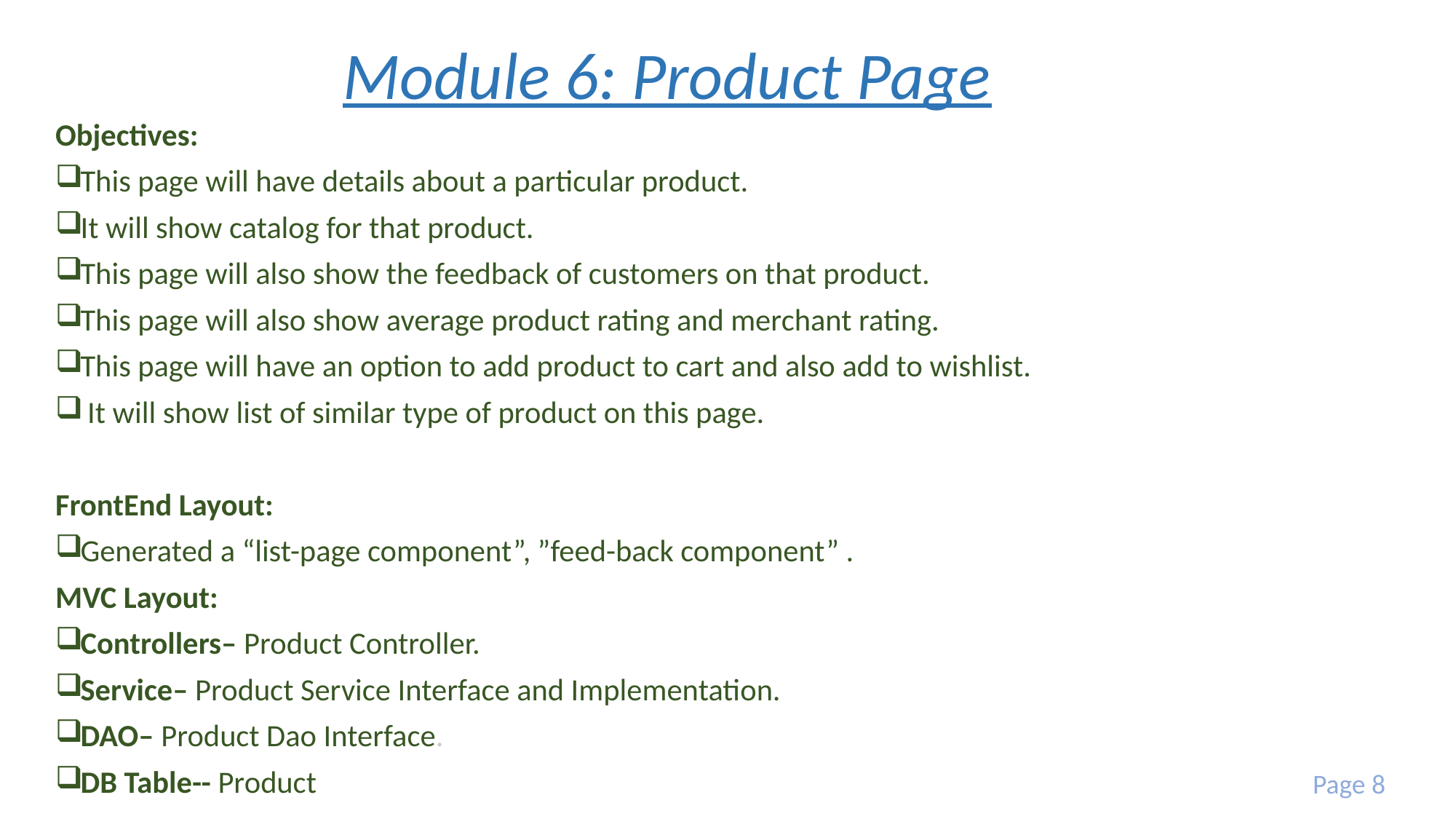

# Module 6: Product Page
Objectives:
This page will have details about a particular product.
It will show catalog for that product.
This page will also show the feedback of customers on that product.
This page will also show average product rating and merchant rating.
This page will have an option to add product to cart and also add to wishlist.
 It will show list of similar type of product on this page.

FrontEnd Layout:
Generated a “list-page component”, ”feed-back component” .
MVC Layout:
Controllers– Product Controller.
Service– Product Service Interface and Implementation.
DAO– Product Dao Interface.
DB Table-- Product

Page 8